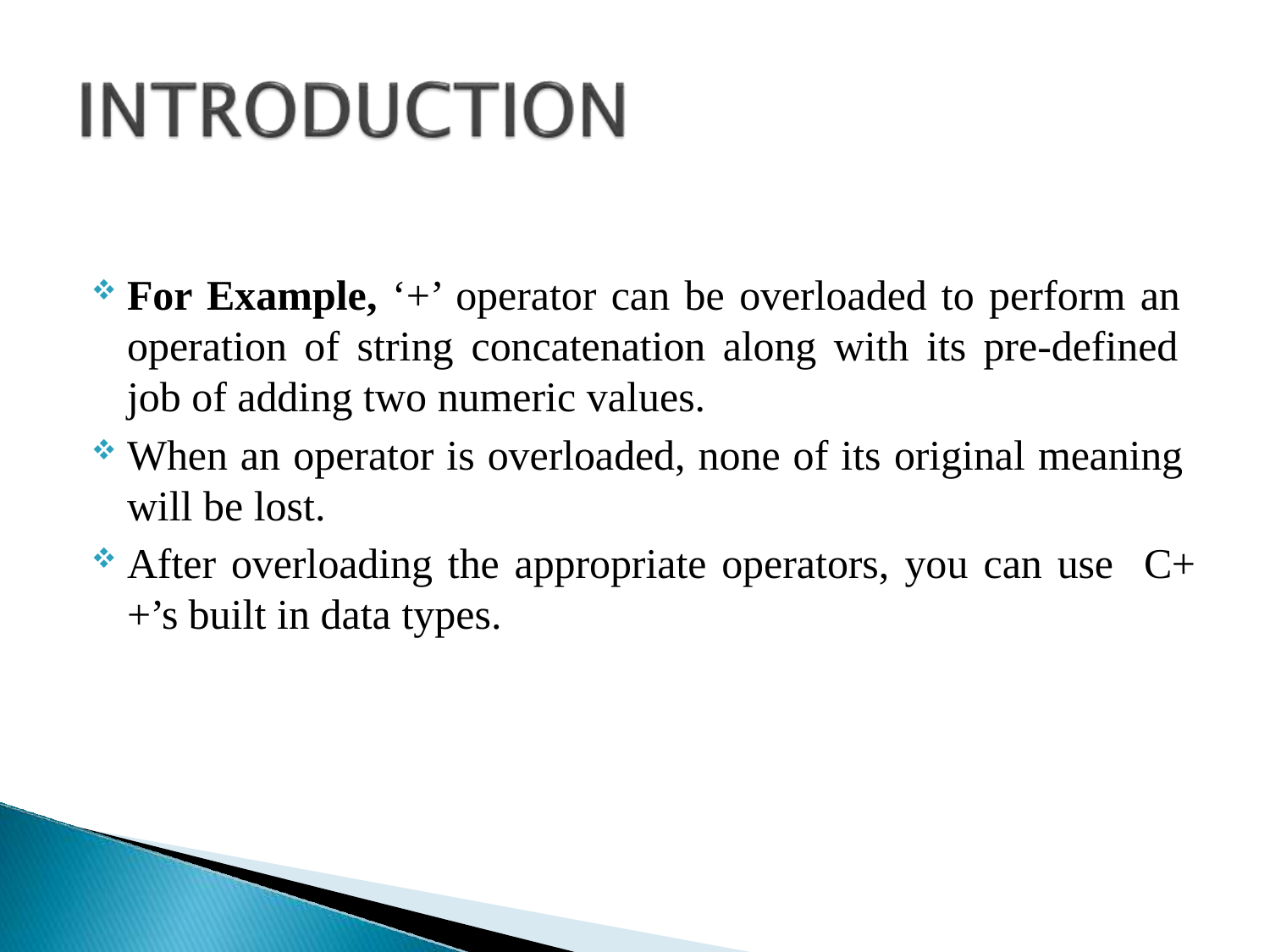

For Example, ‘+’ operator can be overloaded to perform an  operation of string concatenation along with its pre-defined  job of adding two numeric values.
When an operator is overloaded, none of its original meaning  will be lost.
After overloading the appropriate operators, you can use  C++’s built in data types.